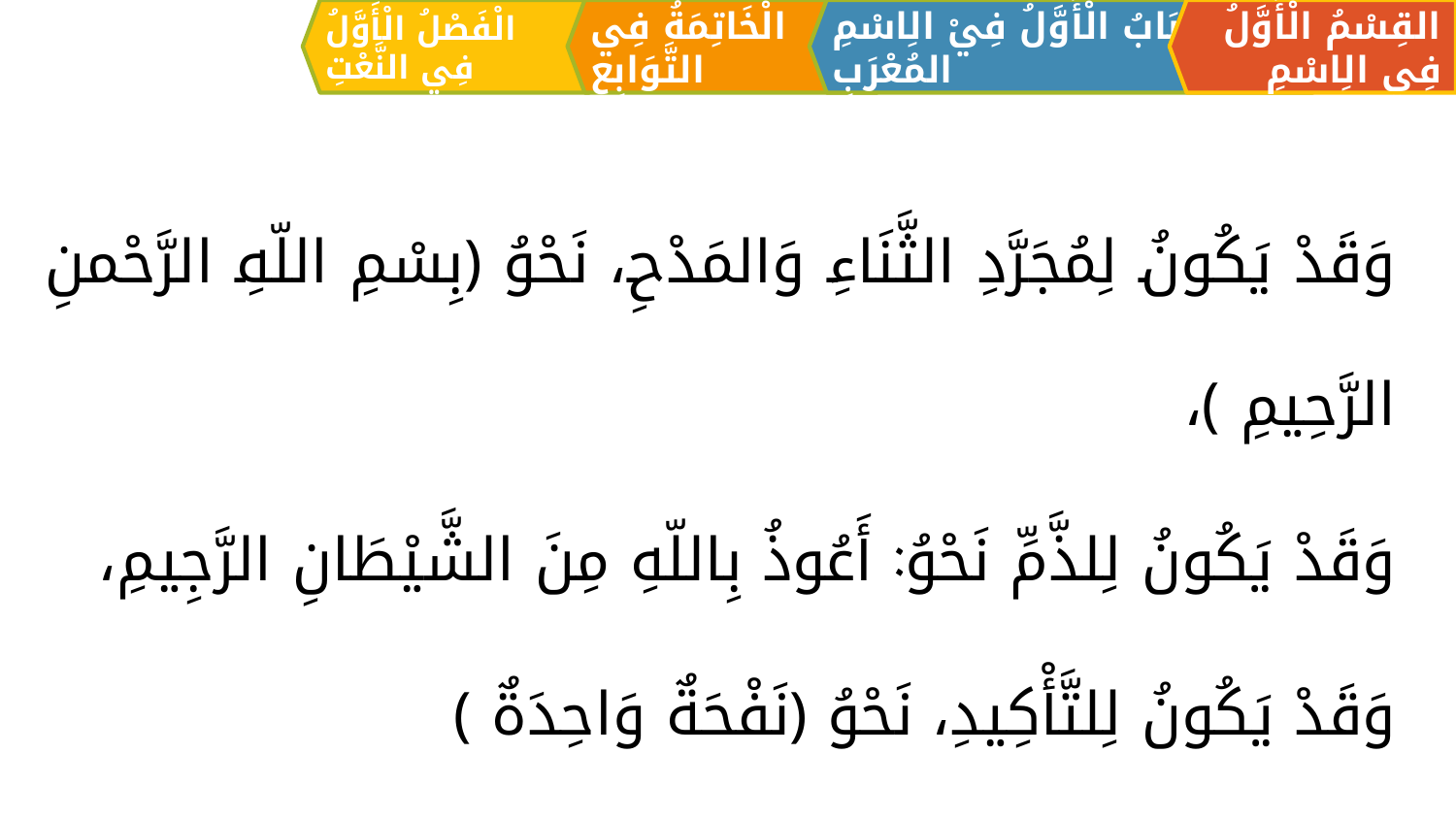

الْفَصْلُ الْأَوَّلُ فِي النَّعْتِ
الْخَاتِمَةُ فِي التَّوَابِعِ
القِسْمُ الْأَوَّلُ فِي الِاسْمِ
اَلبَابُ الْأَوَّلُ فِيْ الِاسْمِ المُعْرَبِ
وَقَدْ يَكُونُ لِمُجَرَّدِ الثَّنَاءِ وَالمَدْحِ، نَحْوُ ﴿بِسْمِ اللّهِ الرَّحْمنِ الرَّحِيمِ ﴾،
وَقَدْ يَكُونُ لِلذَّمِّ نَحْوُ: أَعُوذُ بِاللّهِ مِنَ الشَّيْطَانِ الرَّجِيمِ،
وَقَدْ يَكُونُ لِلتَّأْكِيدِ، نَحْوُ ﴿نَفْحَةٌ وَاحِدَةٌ ﴾